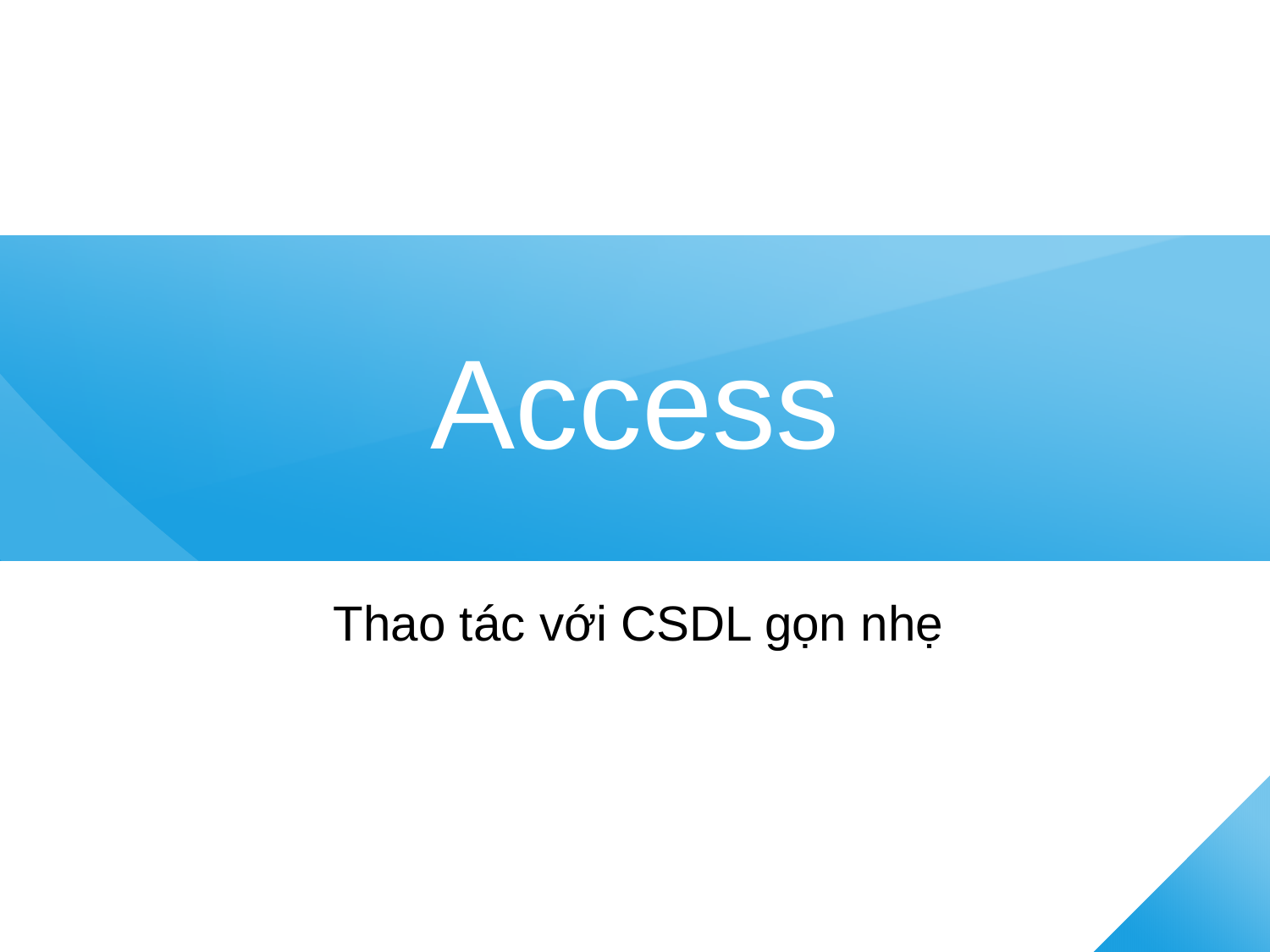

# Access
Thao tác với CSDL gọn nhẹ